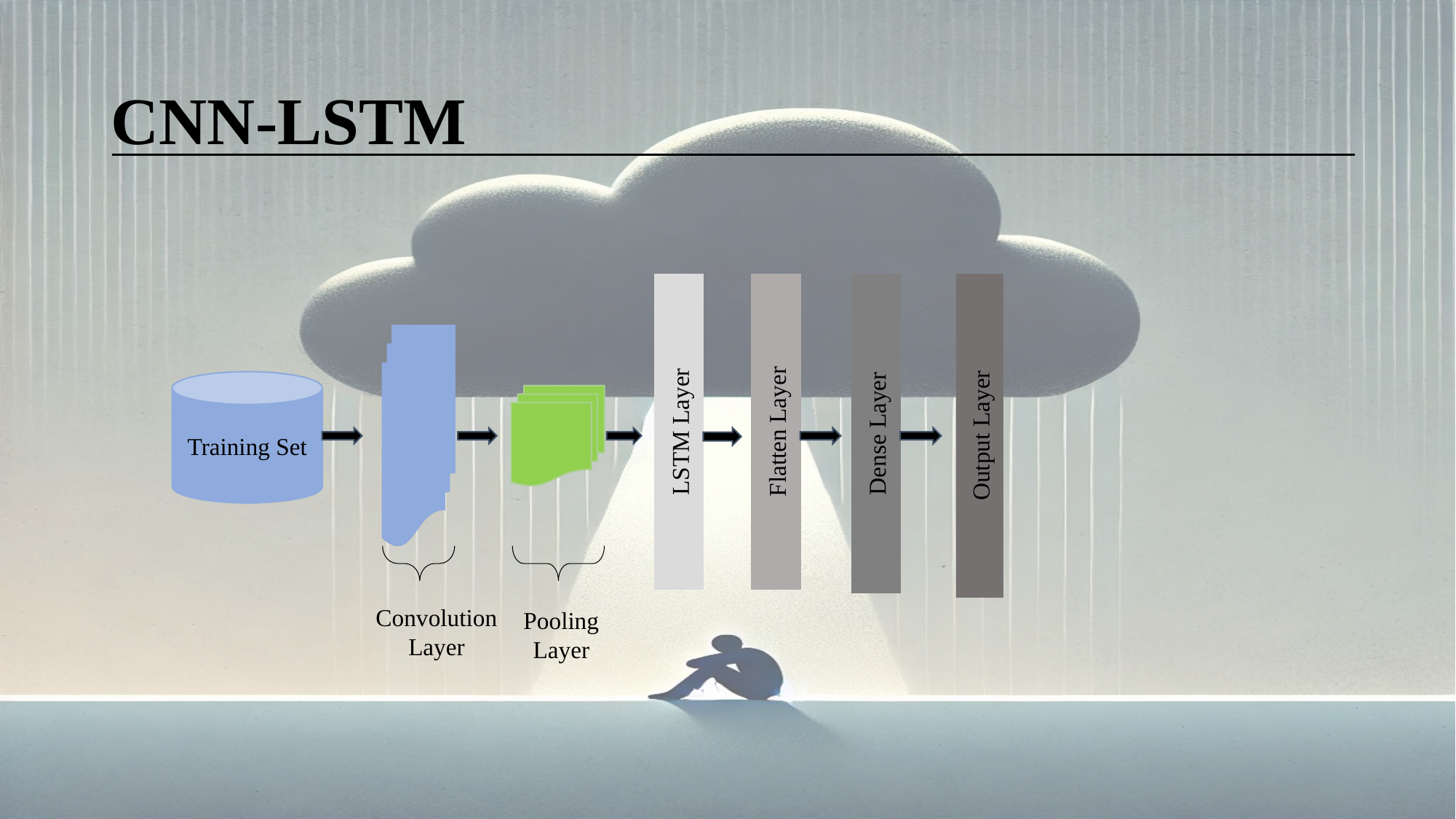

# CNN-LSTM

Training Set

Flatten Layer
LSTM Layer
Dense Layer
Output Layer

Pooling Layer
Convolution Layer